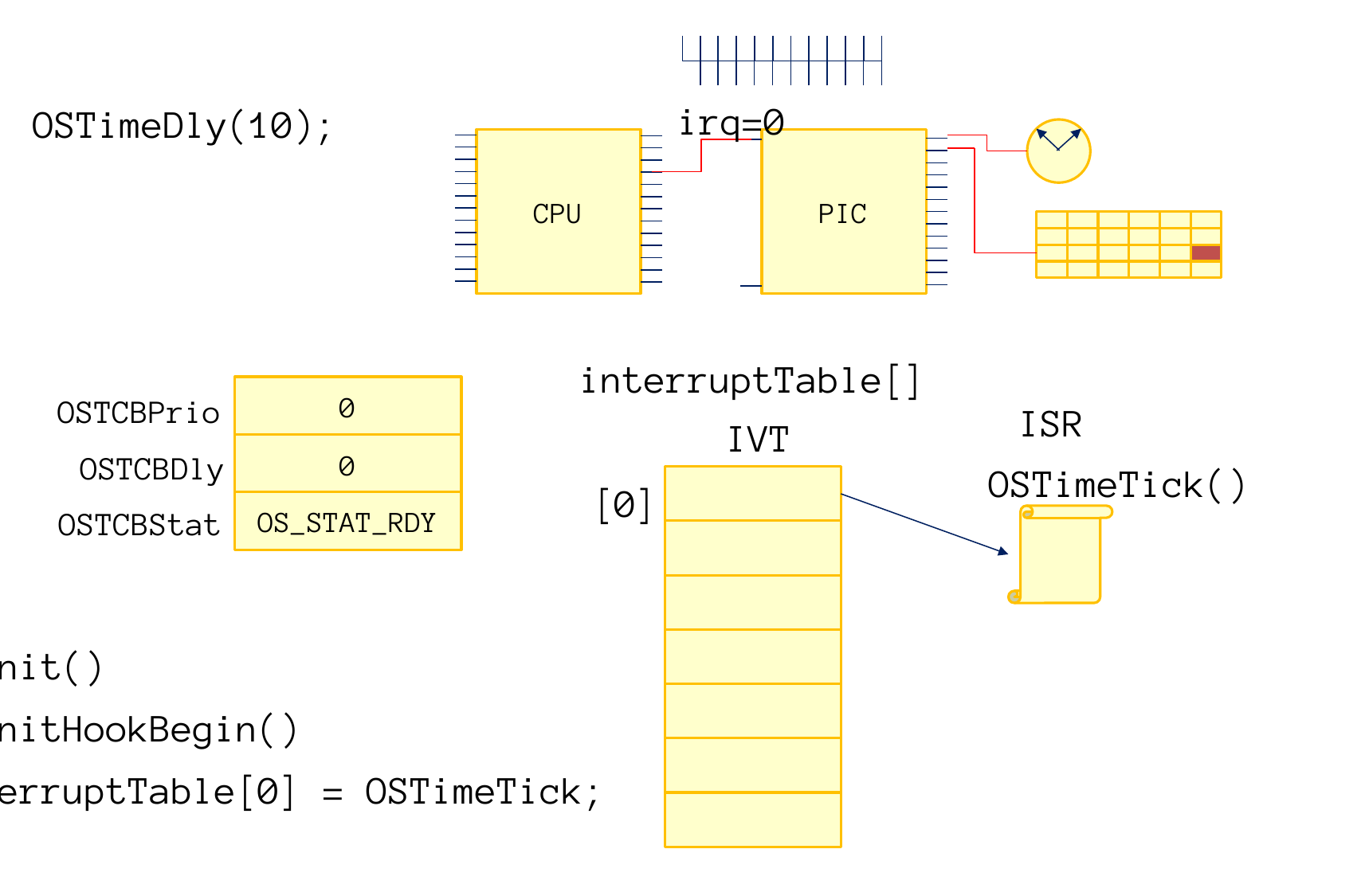

irq=0
OSTimeDly(10);

PIC
CPU

interruptTable[]
OSTCBPrio
0
ISR
IVT
OSTCBDly
0
OSTimeTick()
[0]

OSTCBStat
OS_STAT_RDY

OSInit()
OSInitHookBegin()
interruptTable[0] = OSTimeTick;